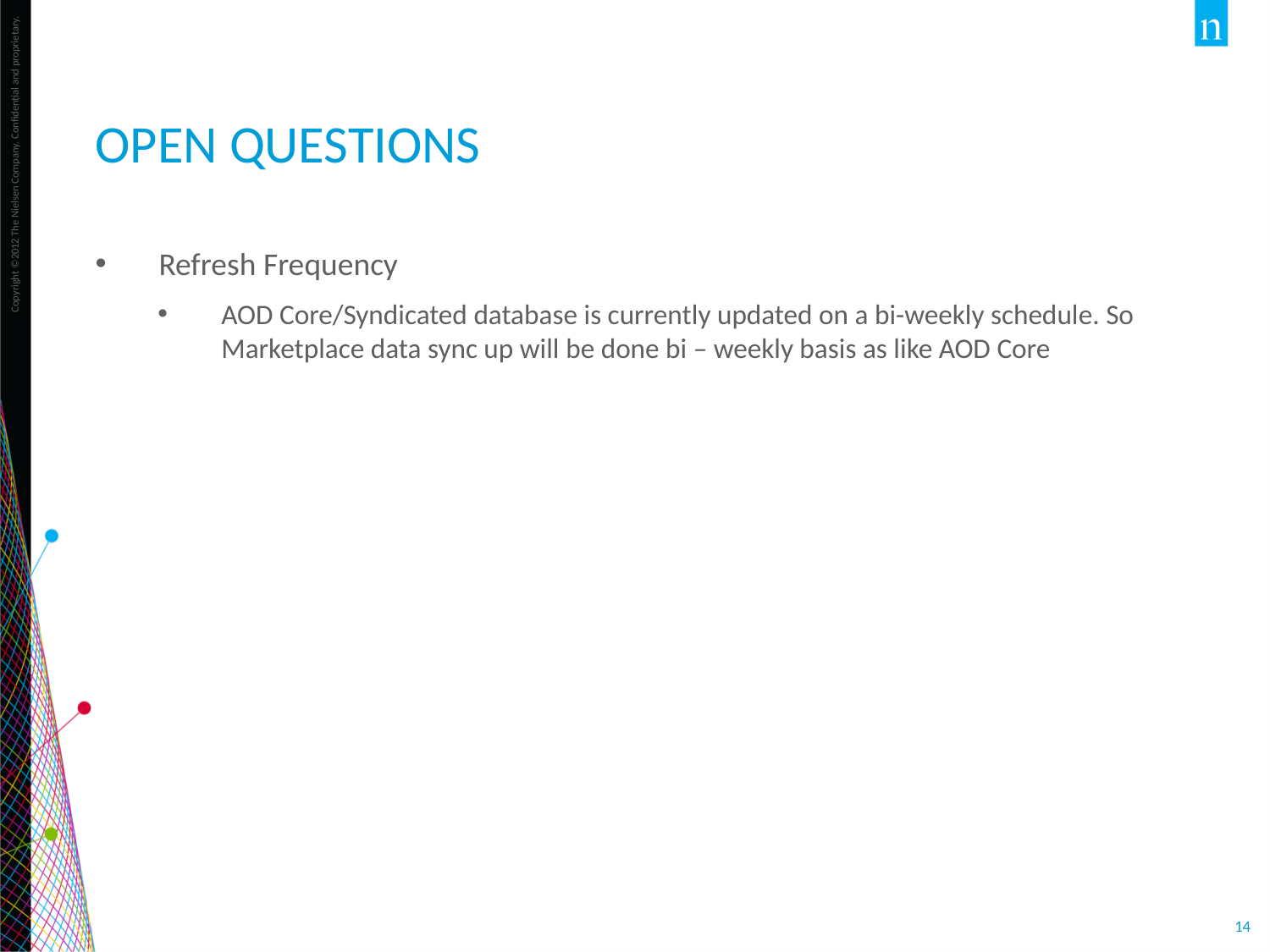

# OPEN QUESTIONS

Refresh Frequency
AOD Core/Syndicated database is currently updated on a bi-weekly schedule. So Marketplace data sync up will be done bi – weekly basis as like AOD Core